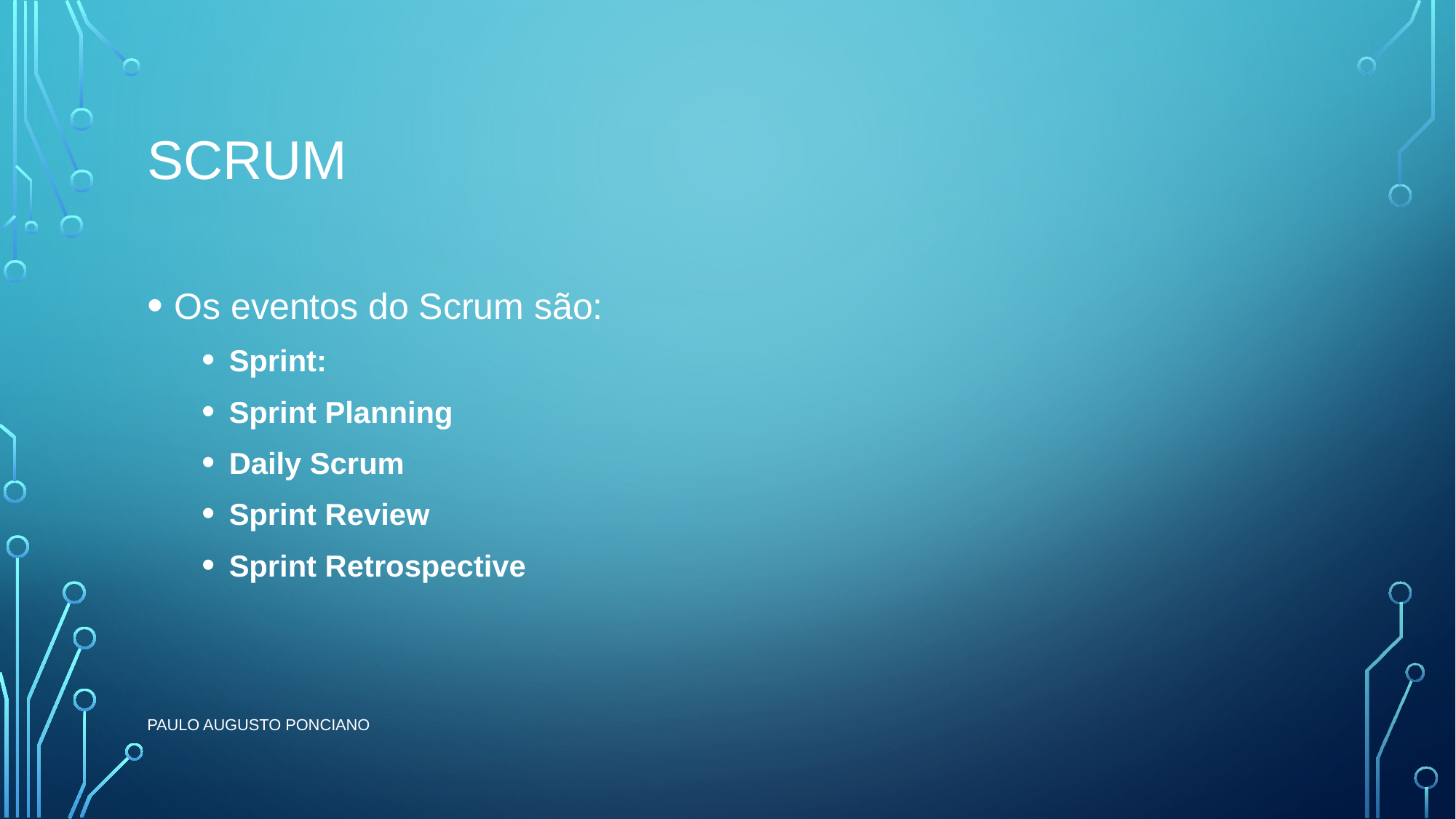

# scrum
Os eventos do Scrum são:
Sprint:
Sprint Planning
Daily Scrum
Sprint Review
Sprint Retrospective
Paulo Augusto ponciano